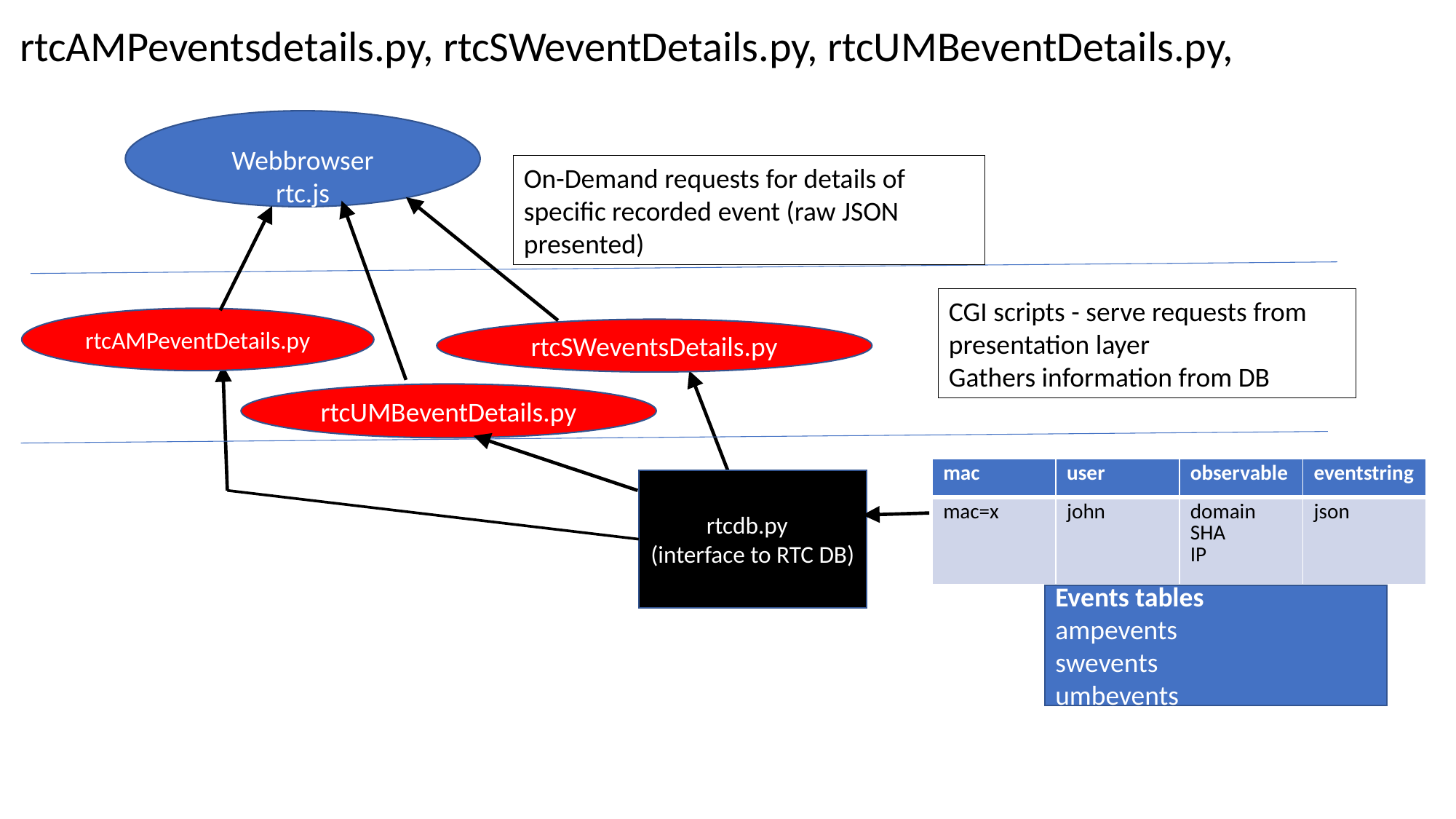

# rtcAMPeventsdetails.py, rtcSWeventDetails.py, rtcUMBeventDetails.py,

Webbrowser
rtc.js
On-Demand requests for details of specific recorded event (raw JSON presented)
CGI scripts - serve requests from presentation layer
Gathers information from DB
rtcAMPeventDetails.py
rtcSWeventsDetails.py
rtcUMBeventDetails.py
| mac | user | observable | eventstring |
| --- | --- | --- | --- |
| mac=x | john | domain SHA IP | json |
rtcdb.py
(interface to RTC DB)
Events tables
ampevents
swevents
umbevents